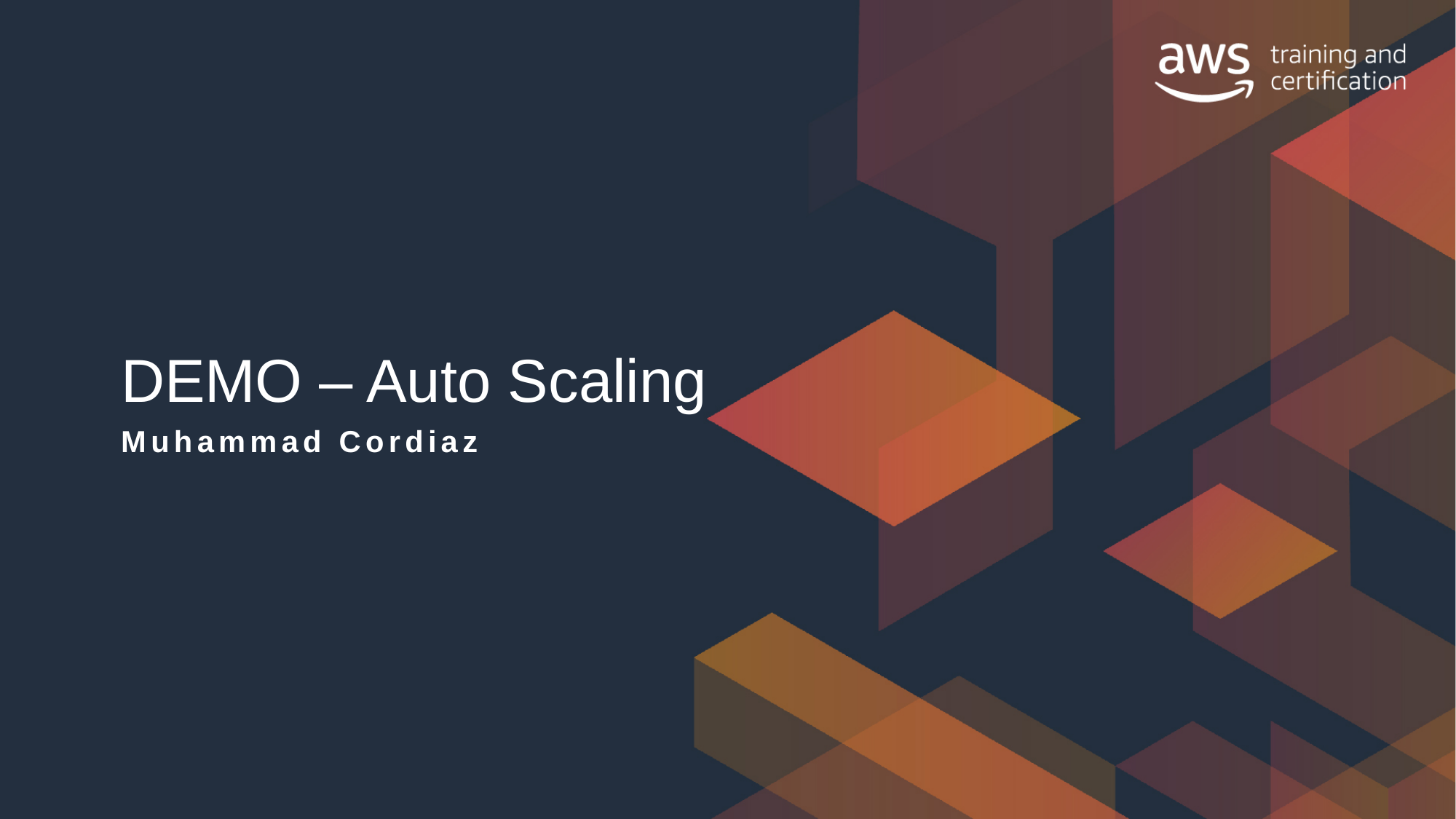

# DEMO – Auto Scaling
Muhammad Cordiaz